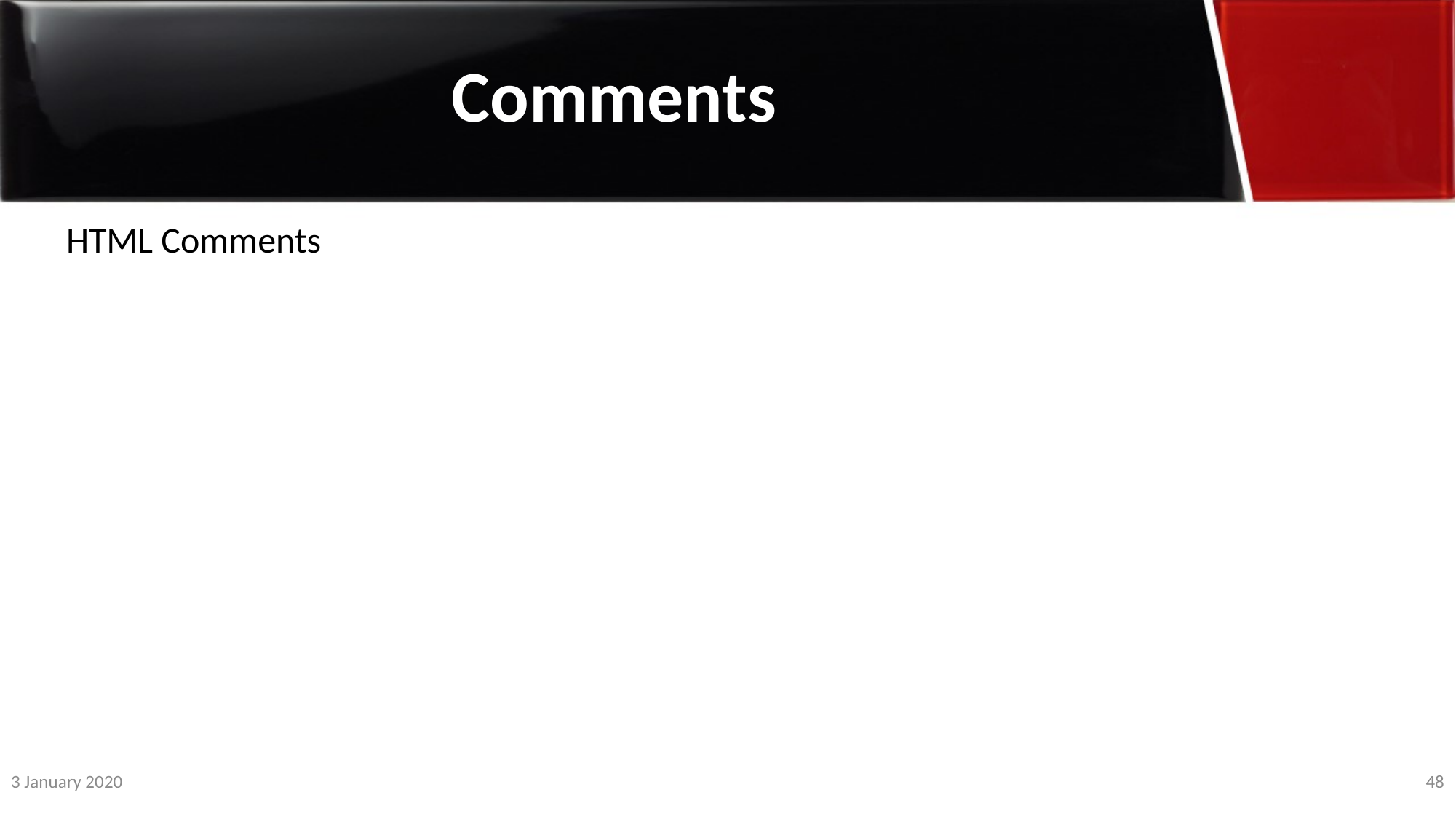

Comments
HTML Comments
3 January 2020
48